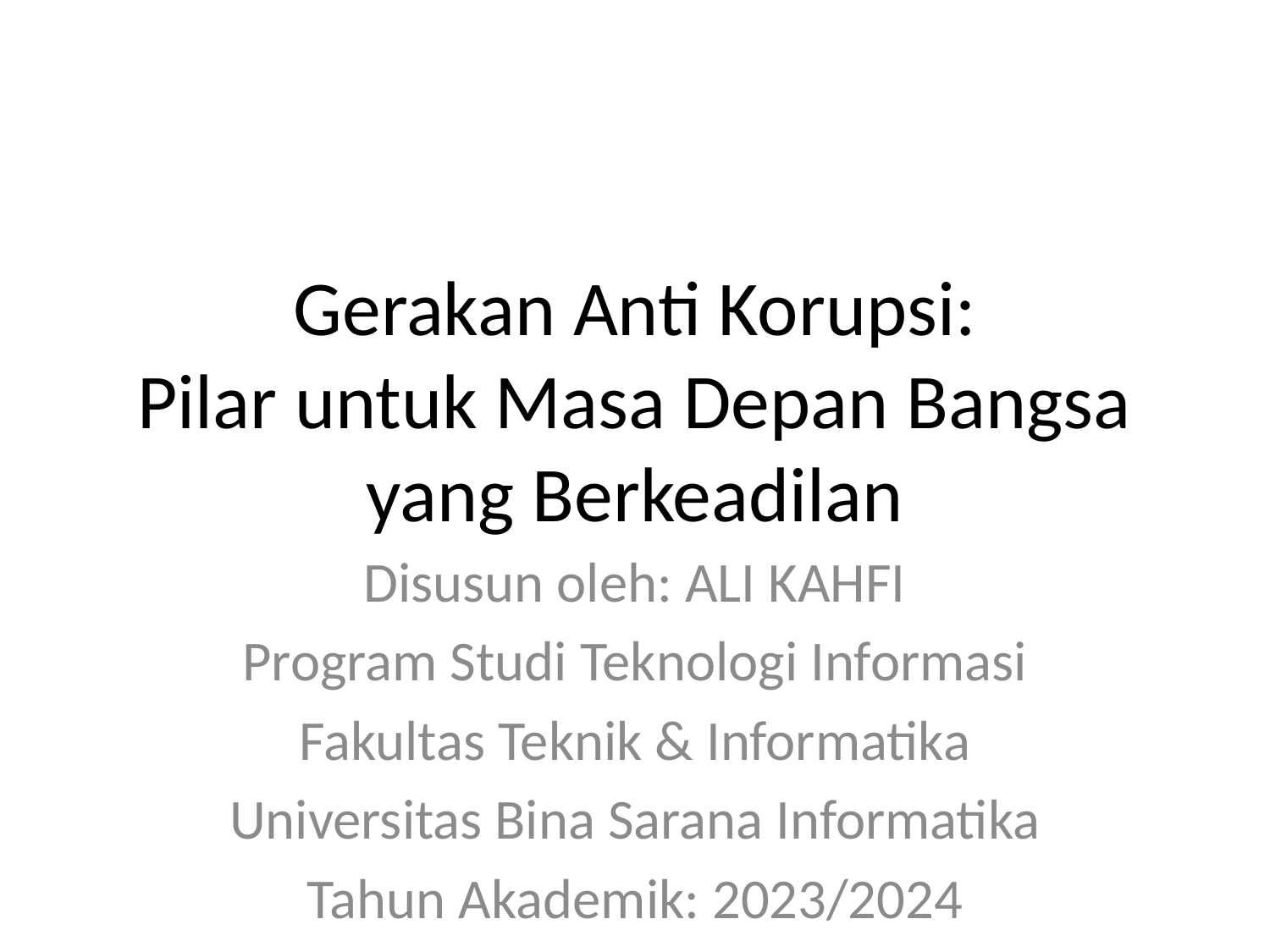

# Gerakan Anti Korupsi:
Pilar untuk Masa Depan Bangsa yang Berkeadilan
Disusun oleh: ALI KAHFI
Program Studi Teknologi Informasi
Fakultas Teknik & Informatika
Universitas Bina Sarana Informatika
Tahun Akademik: 2023/2024